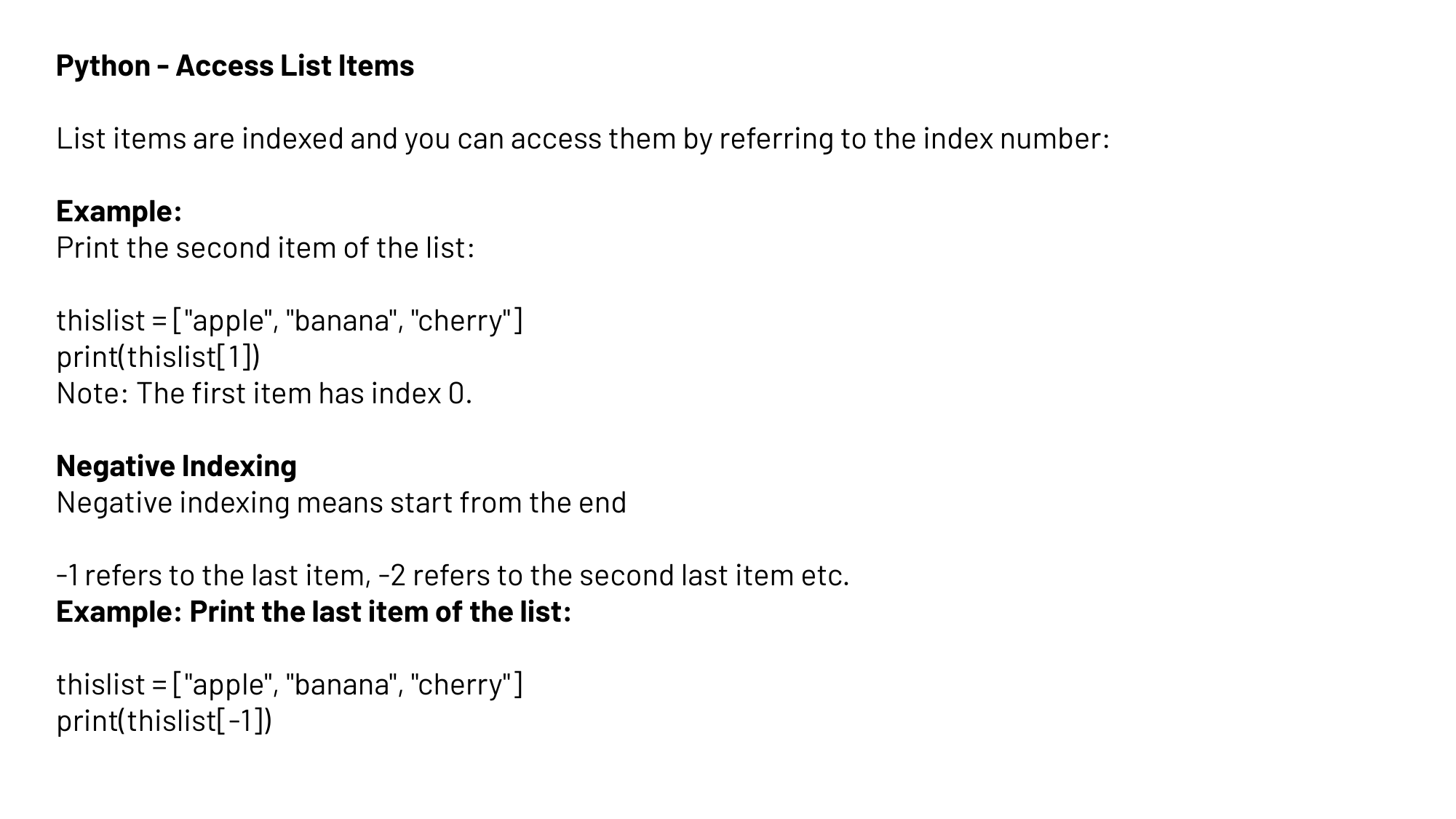

Python - Access List Items

List items are indexed and you can access them by referring to the index number:

Example:
Print the second item of the list:

thislist = ["apple", "banana", "cherry"]
print(thislist[1])
Note: The first item has index 0.

Negative Indexing
Negative indexing means start from the end

-1 refers to the last item, -2 refers to the second last item etc.
Example: Print the last item of the list:

thislist = ["apple", "banana", "cherry"]
print(thislist[-1])